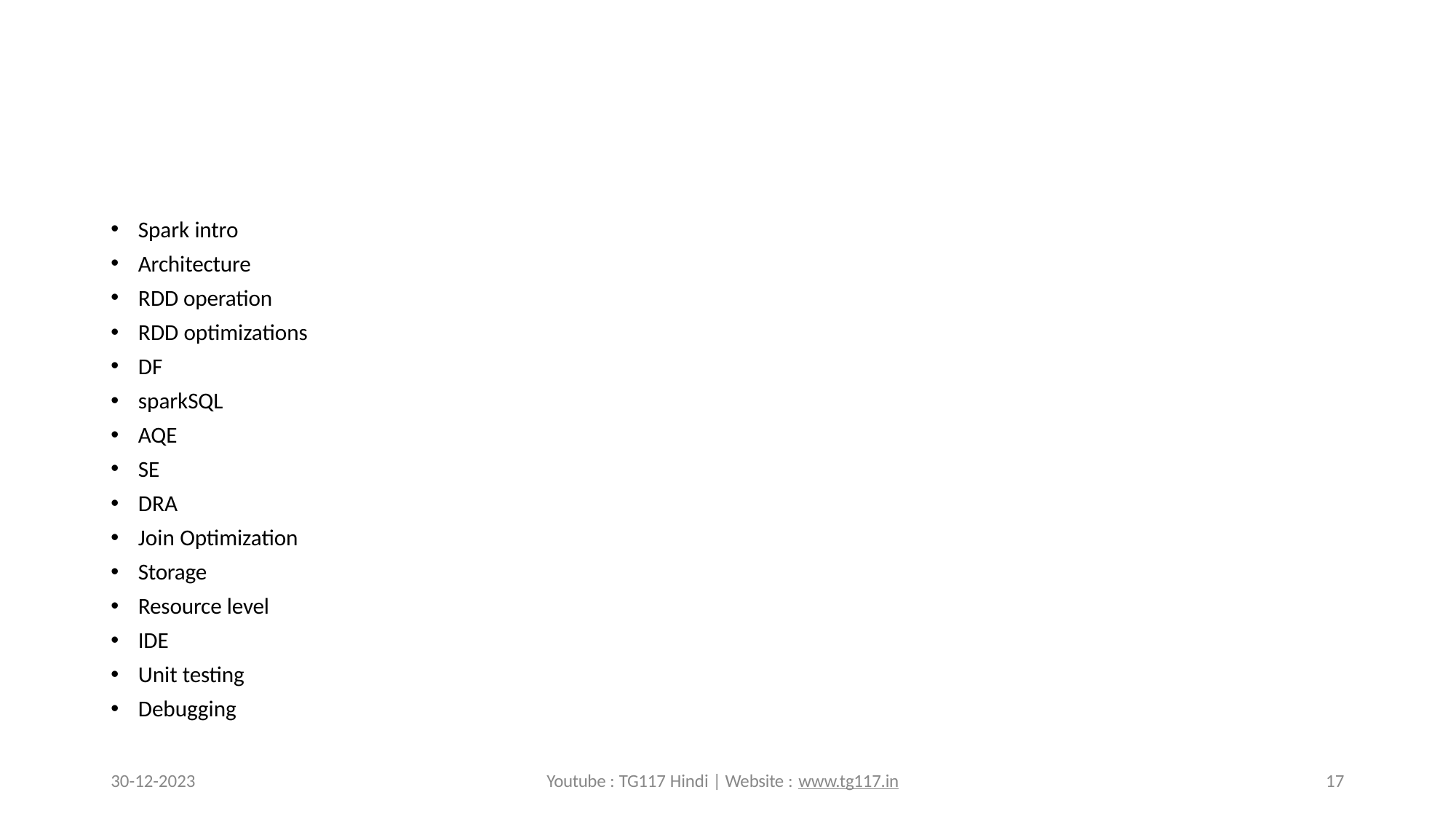

Spark intro
Architecture
RDD operation
RDD optimizations
DF
sparkSQL
AQE
SE
DRA
Join Optimization
Storage
Resource level
IDE
Unit testing
Debugging
30-12-2023
Youtube : TG117 Hindi | Website : www.tg117.in
17